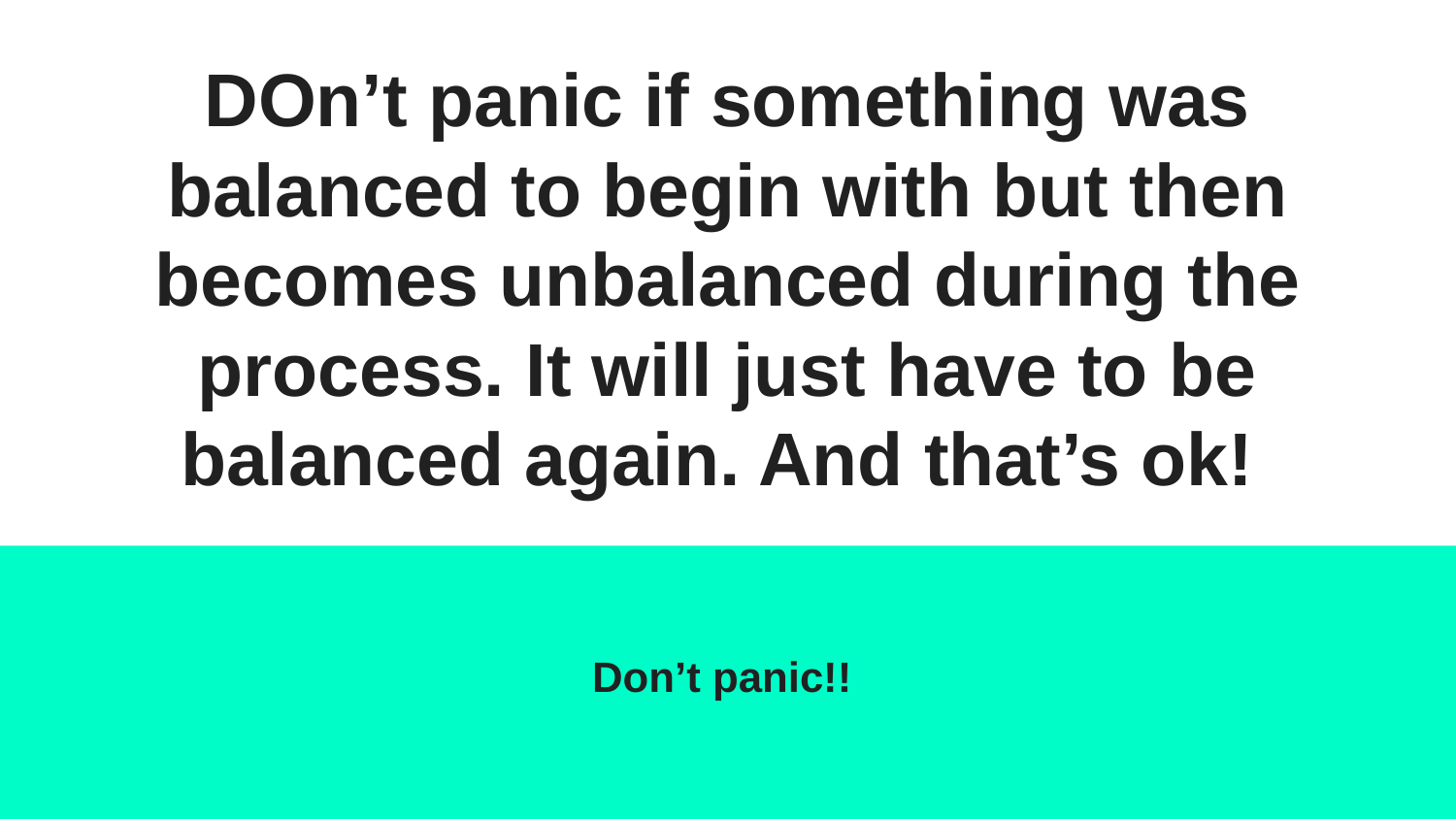

# DOn’t panic if something was balanced to begin with but then becomes unbalanced during the process. It will just have to be balanced again. And that’s ok!
Don’t panic!!